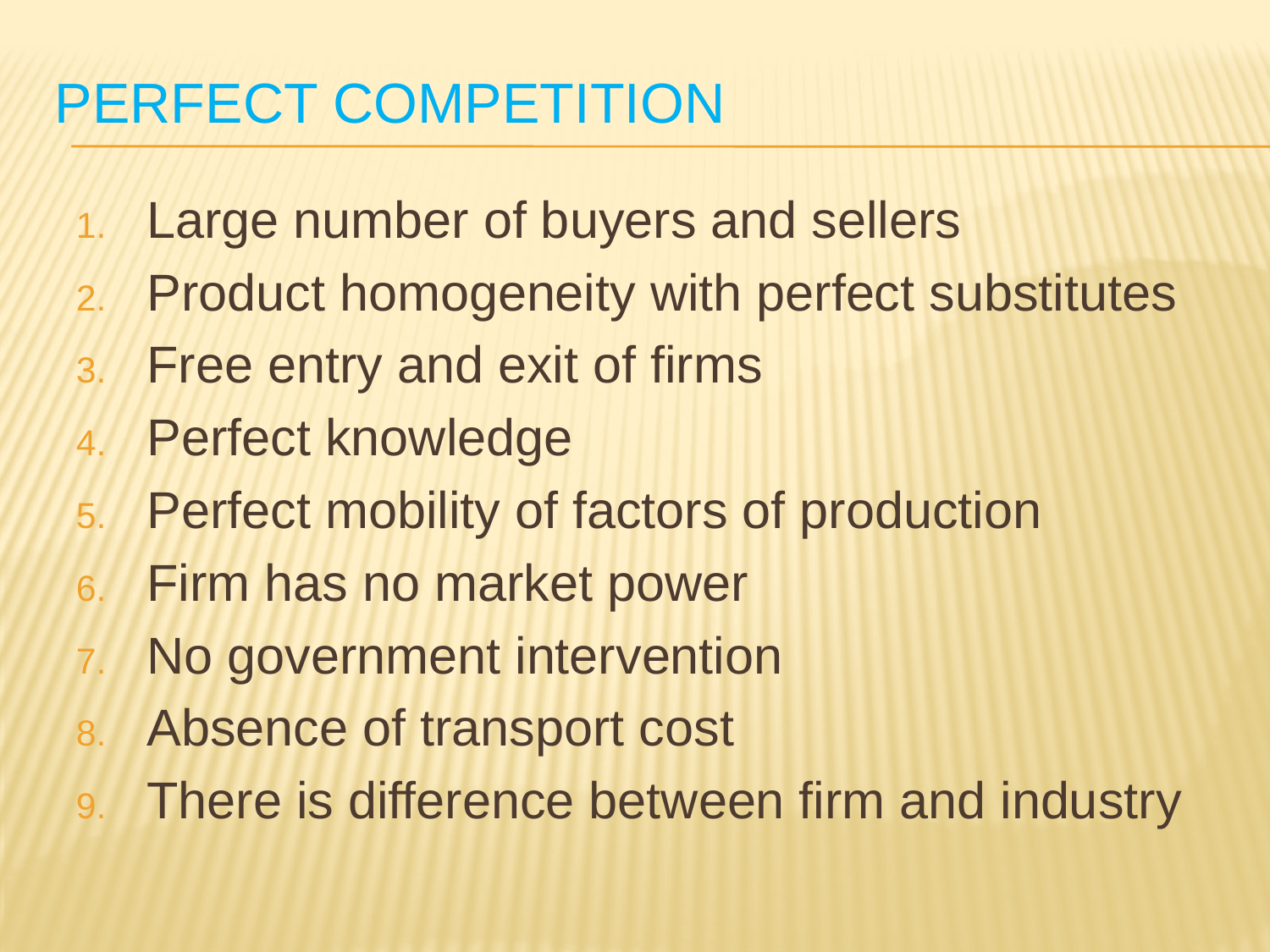

# Perfect competition
Large number of buyers and sellers
Product homogeneity with perfect substitutes
Free entry and exit of firms
Perfect knowledge
Perfect mobility of factors of production
Firm has no market power
No government intervention
Absence of transport cost
There is difference between firm and industry